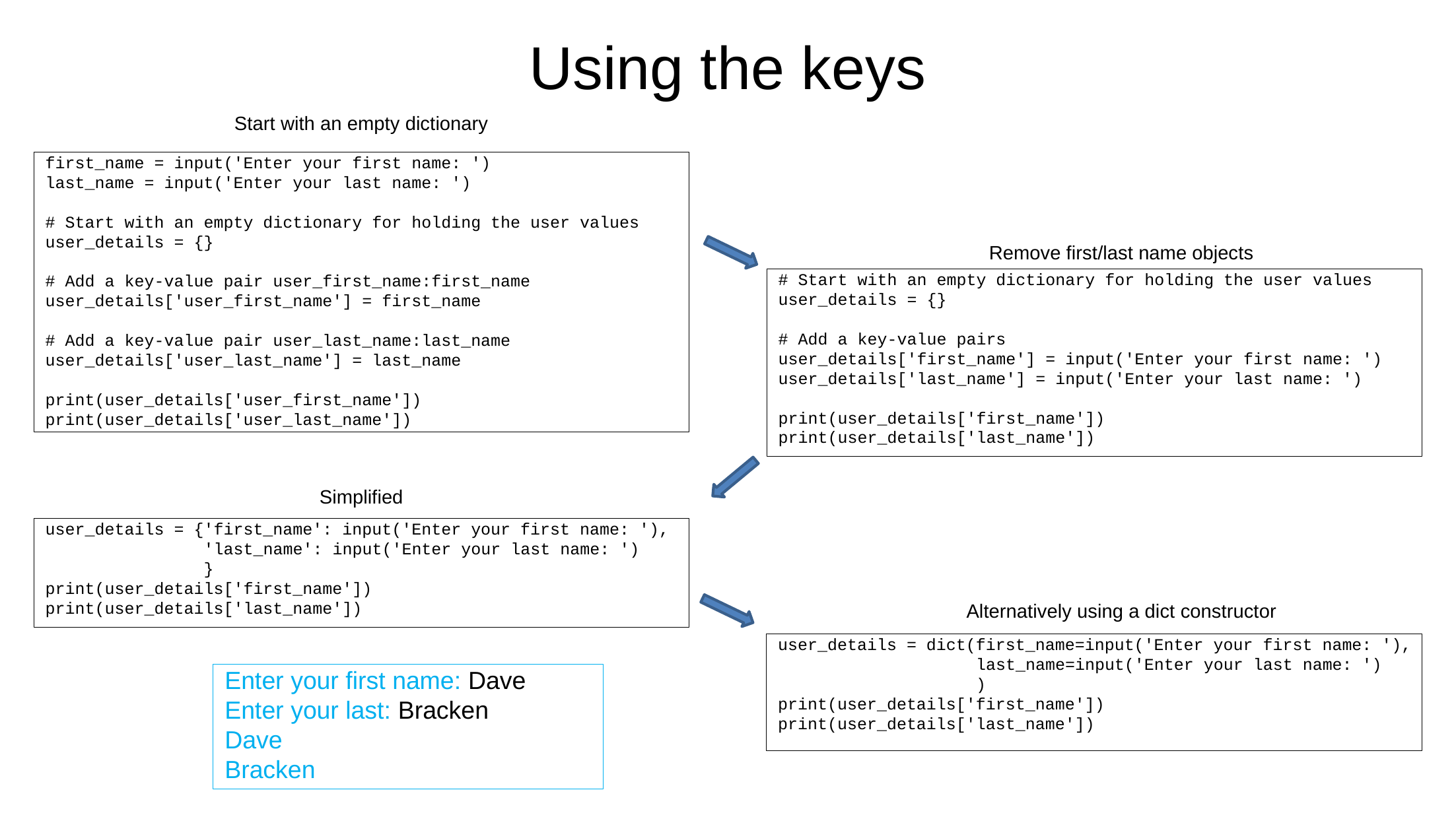

Using the keys
Start with an empty dictionary
first_name = input('Enter your first name: ')
last_name = input('Enter your last name: ')

# Start with an empty dictionary for holding the user values
user_details = {}

# Add a key-value pair user_first_name:first_name
user_details['user_first_name'] = first_name

# Add a key-value pair user_last_name:last_name
user_details['user_last_name'] = last_name

print(user_details['user_first_name'])
print(user_details['user_last_name'])

Remove first/last name objects

# Start with an empty dictionary for holding the user values
user_details = {}

# Add a key-value pairs
user_details['first_name'] = input('Enter your first name: ')
user_details['last_name'] = input('Enter your last name: ')

print(user_details['first_name'])
print(user_details['last_name'])

Simplified
user_details = {'first_name': input('Enter your first name: '),
                'last_name': input('Enter your last name: ')
                }
print(user_details['first_name'])
print(user_details['last_name'])
Alternatively using a dict constructor

user_details = dict(first_name=input('Enter your first name: '),
                    last_name=input('Enter your last name: ')
                    )
print(user_details['first_name'])
print(user_details['last_name'])
Enter your first name: Dave
Enter your last: Bracken
Dave
Bracken